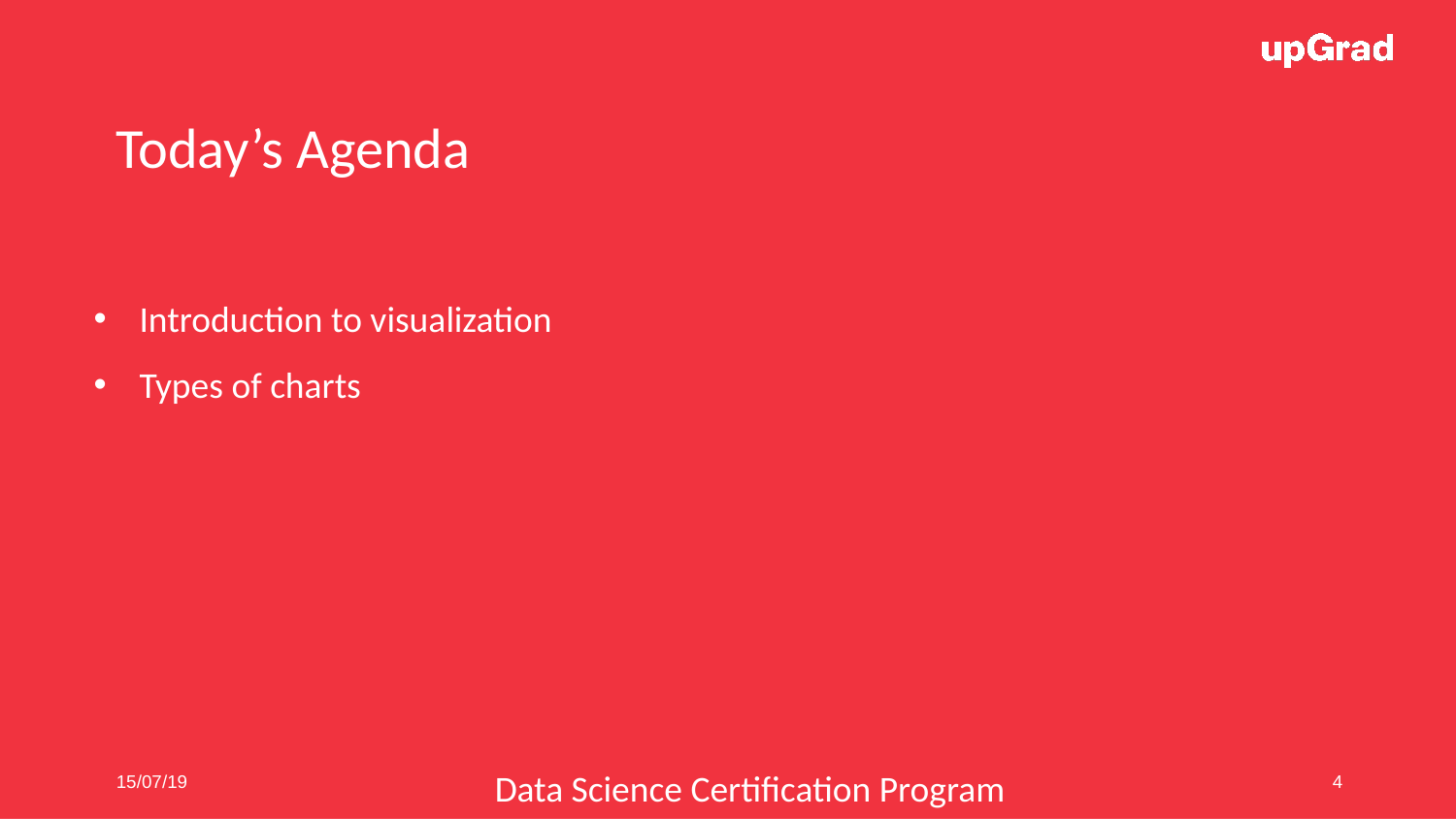

Today’s Agenda
Introduction to visualization
Types of charts

Data Science Certification Program
15/07/19
4